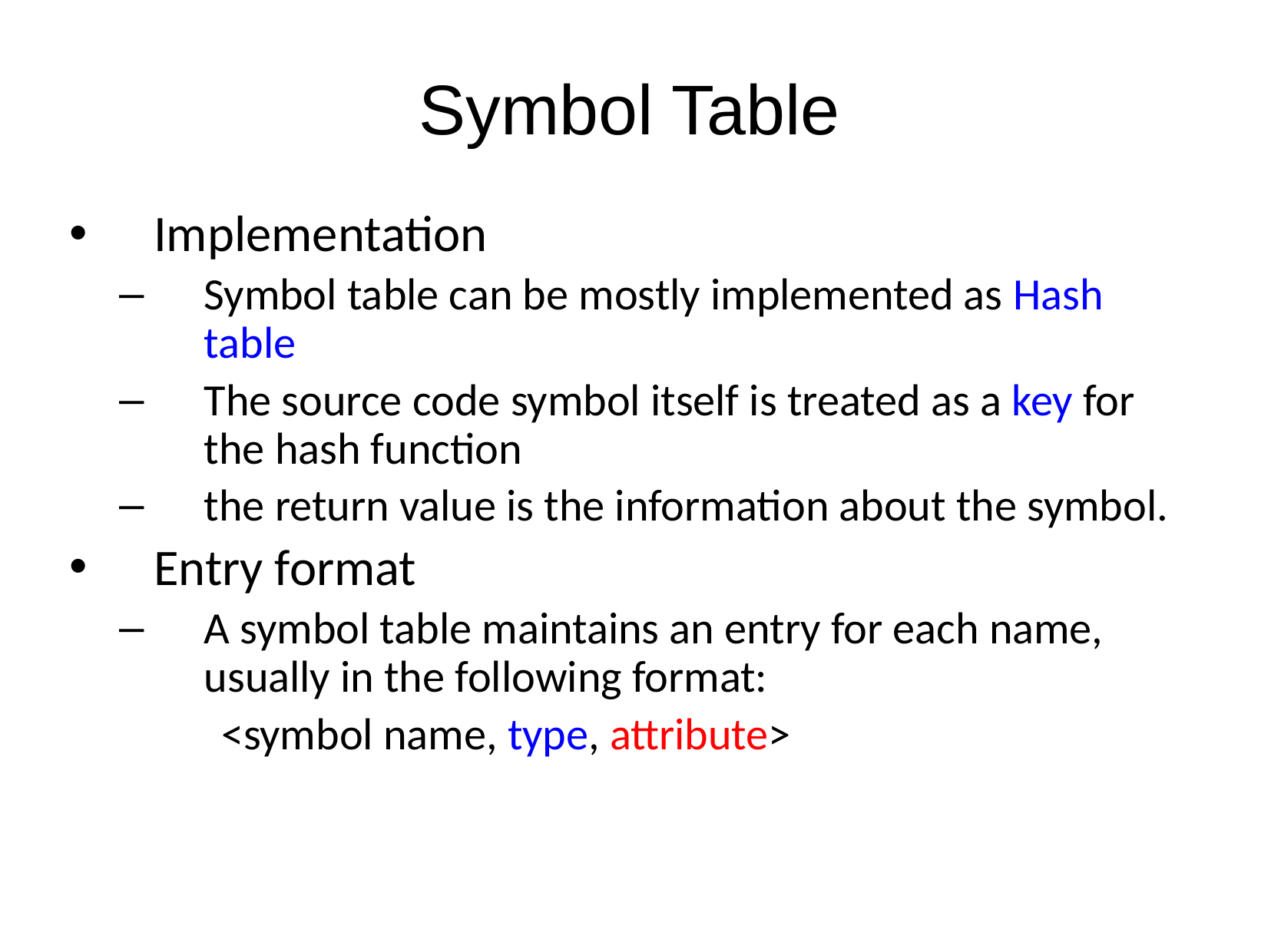

# Symbol Table
Implementation
Symbol table can be mostly implemented as Hash table
The source code symbol itself is treated as a key for the hash function
the return value is the information about the symbol.
Entry format
A symbol table maintains an entry for each name, usually in the following format:
          <symbol name, type, attribute>